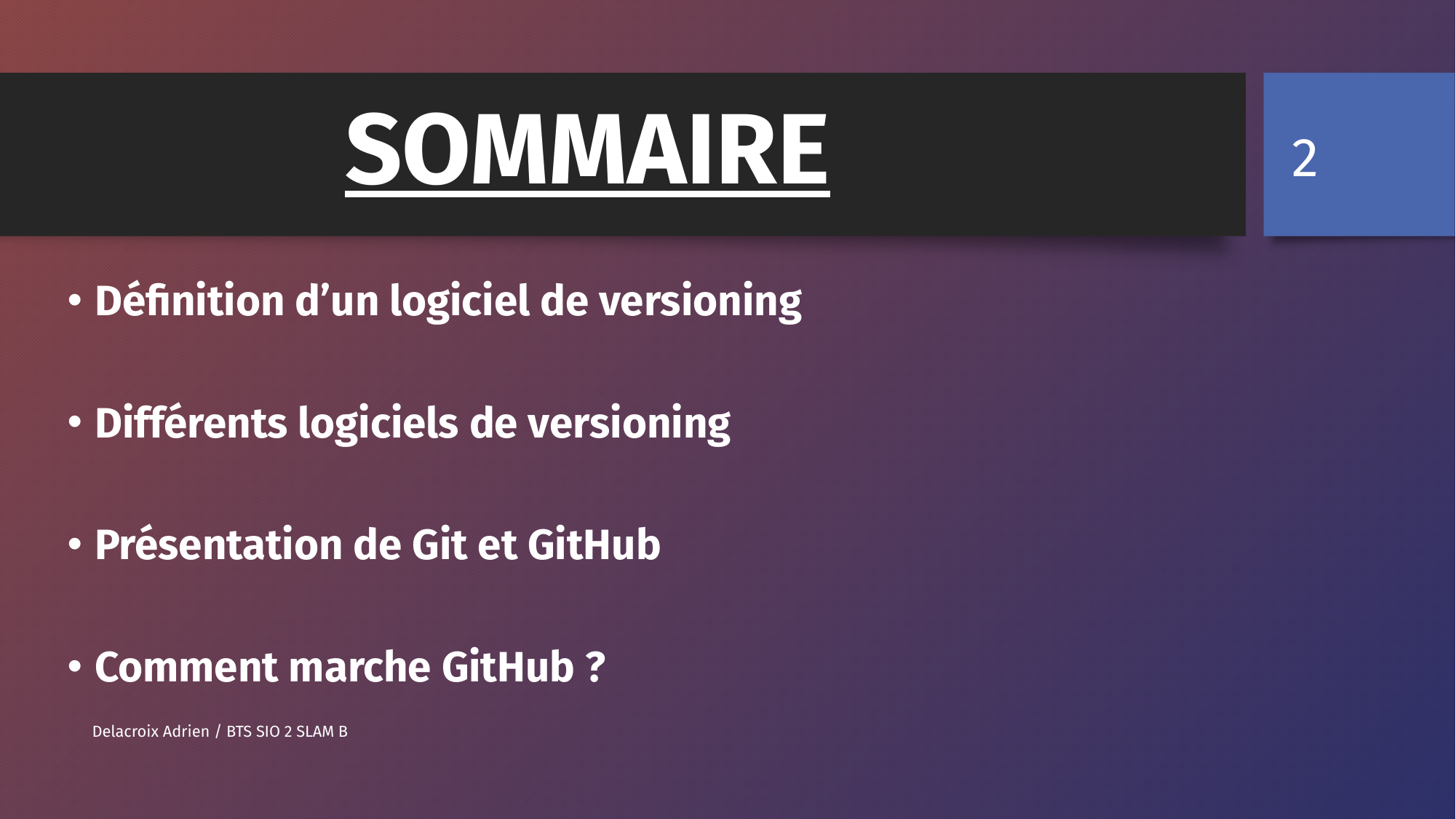

# SOMMAIRE
2

Définition d’un logiciel de versioning

Différents logiciels de versioning

Présentation de Git et GitHub

Comment marche GitHub ?

Delacroix Adrien / BTS SIO 2 SLAM B